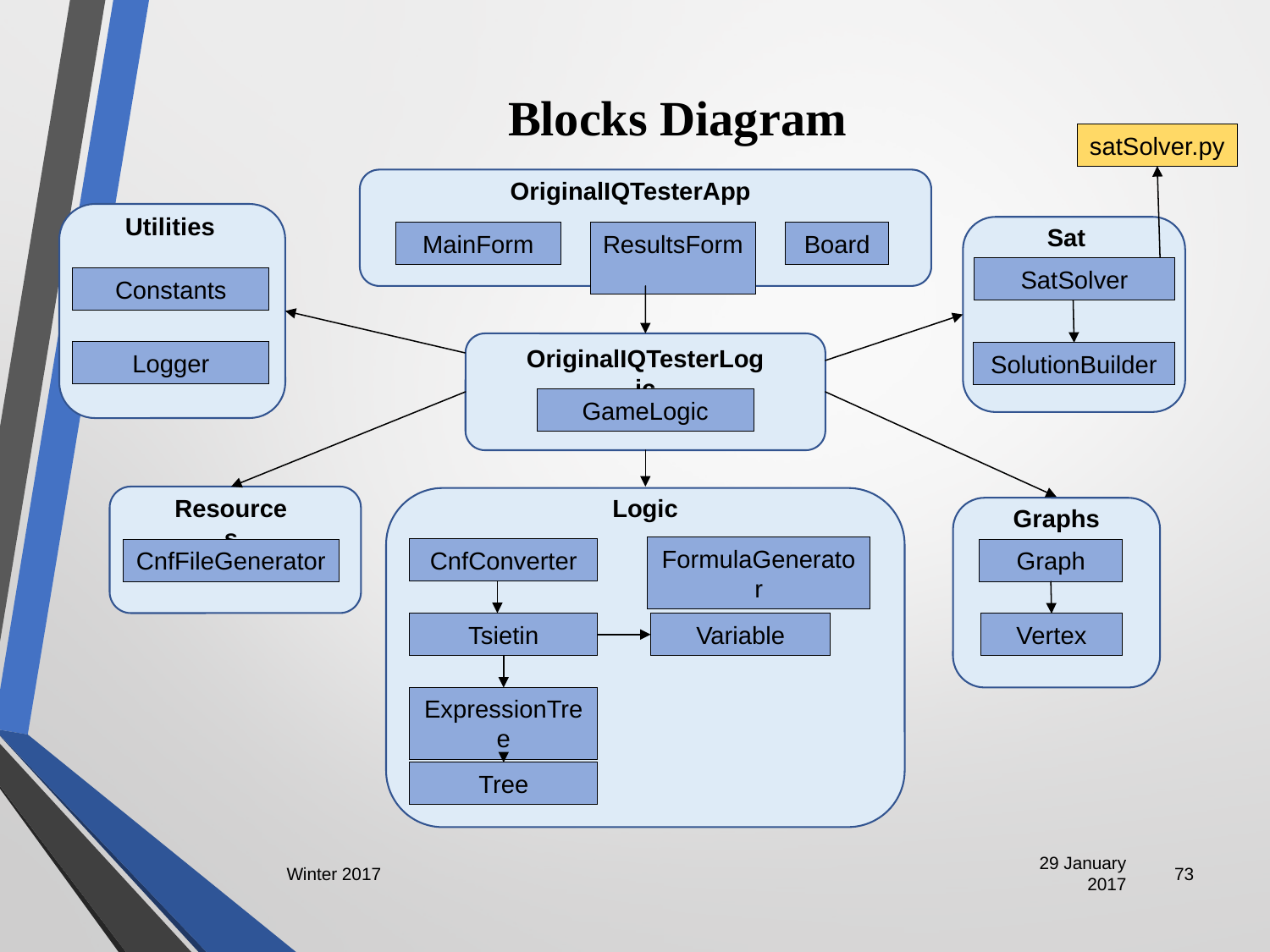

# Blocks Diagram
satSolver.py
OriginalIQTesterApp

Utilities
Sat

MainForm
ResultsForm
Board
SatSolver
Constants

OriginalIQTesterLogic
Logger
SolutionBuilder
GameLogic

Resources
Logic

Graphs

FormulaGenerator
CnfConverter
CnfFileGenerator
Graph
Tsietin
Variable
Vertex
ExpressionTree
Tree
Winter 2017
29 January 2017
73